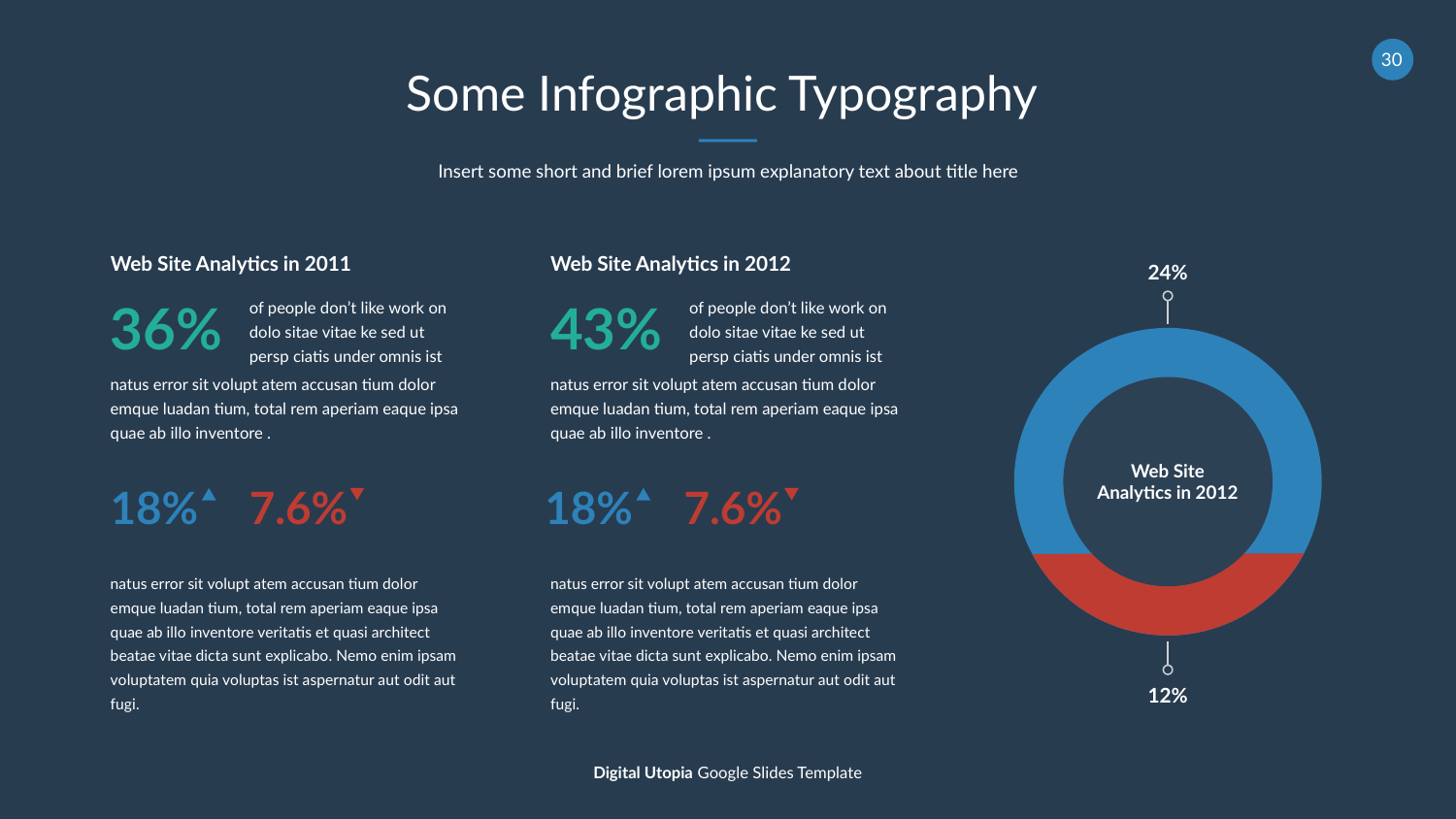

Some Infographic Typography
Insert some short and brief lorem ipsum explanatory text about title here
Web Site Analytics in 2011
Web Site Analytics in 2012
24%

36%
43%
of people don’t like work on dolo sitae vitae ke sed ut persp ciatis under omnis ist
of people don’t like work on dolo sitae vitae ke sed ut persp ciatis under omnis ist

Web Site Analytics in 2012
natus error sit volupt atem accusan tium dolor emque luadan tium, total rem aperiam eaque ipsa quae ab illo inventore .
natus error sit volupt atem accusan tium dolor emque luadan tium, total rem aperiam eaque ipsa quae ab illo inventore .
18%
7.6%

18%
7.6%

natus error sit volupt atem accusan tium dolor emque luadan tium, total rem aperiam eaque ipsa quae ab illo inventore veritatis et quasi architect beatae vitae dicta sunt explicabo. Nemo enim ipsam voluptatem quia voluptas ist aspernatur aut odit aut fugi.
natus error sit volupt atem accusan tium dolor emque luadan tium, total rem aperiam eaque ipsa quae ab illo inventore veritatis et quasi architect beatae vitae dicta sunt explicabo. Nemo enim ipsam voluptatem quia voluptas ist aspernatur aut odit aut fugi.

12%